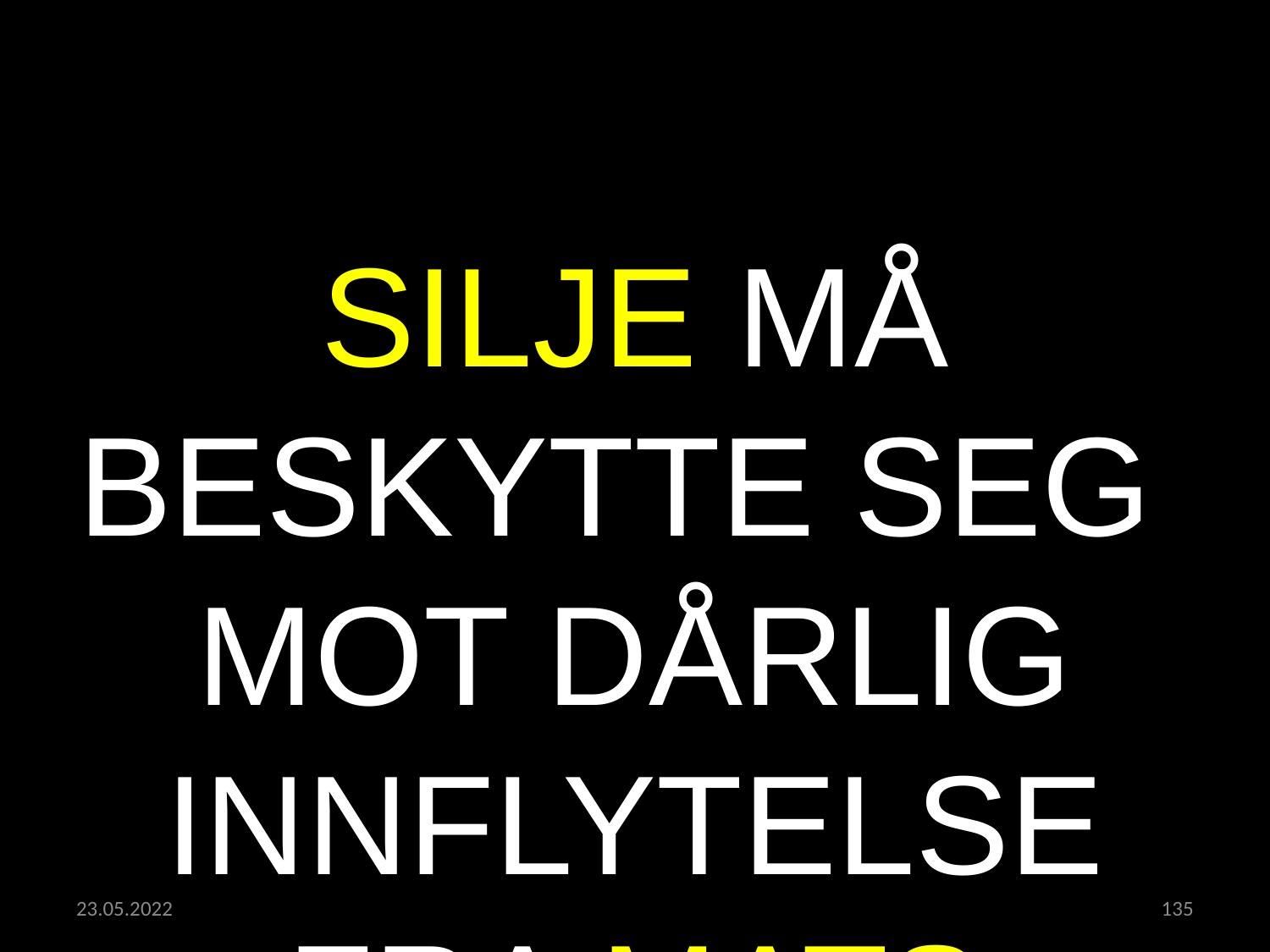

SILJE MÅ BESKYTTE SEG
MOT DÅRLIG INNFLYTELSE FRA MATS
23.05.2022
135